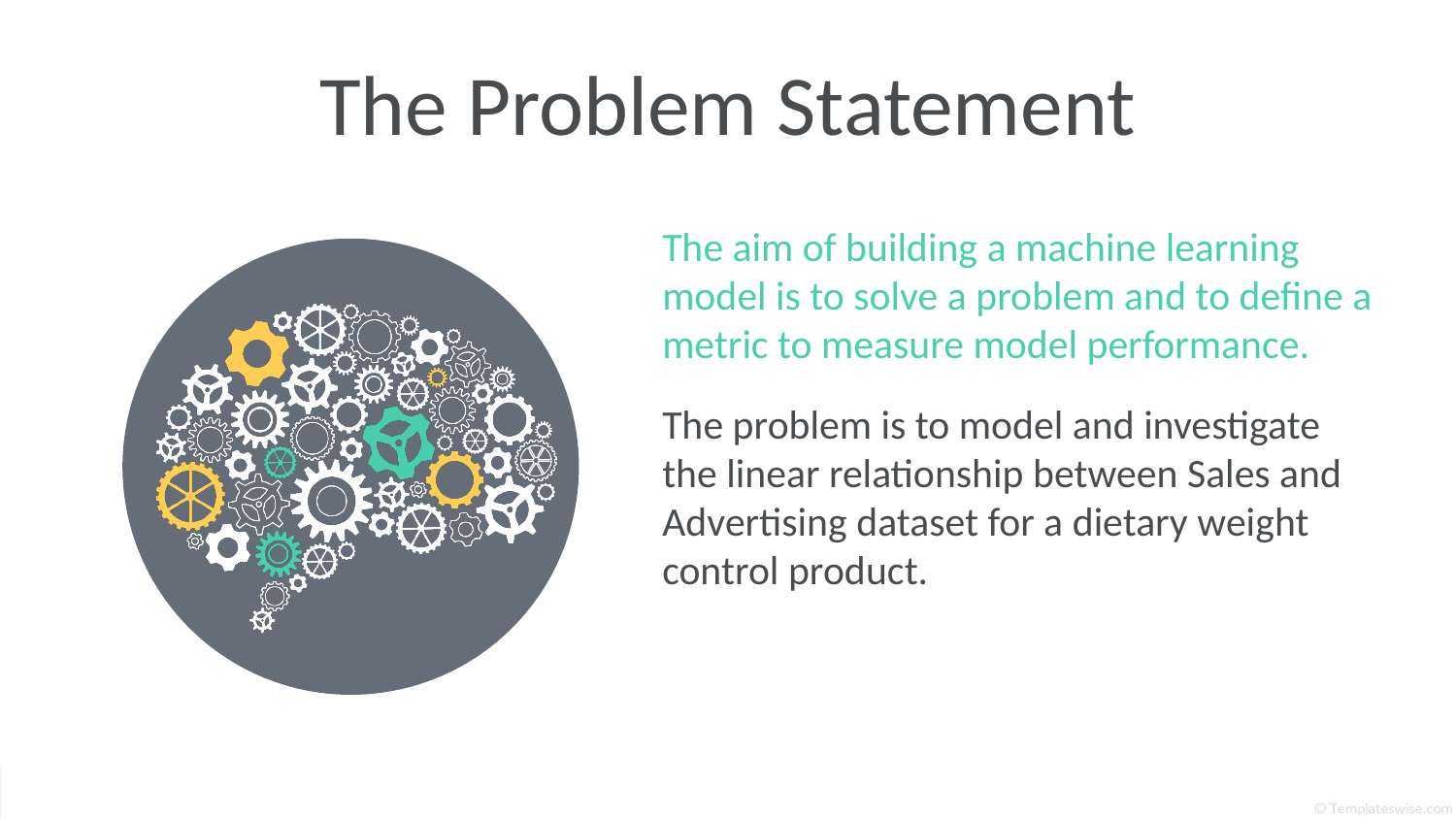

# The Problem Statement
The aim of building a machine learning model is to solve a problem and to define a metric to measure model performance.
The problem is to model and investigate the linear relationship between Sales and Advertising dataset for a dietary weight control product.